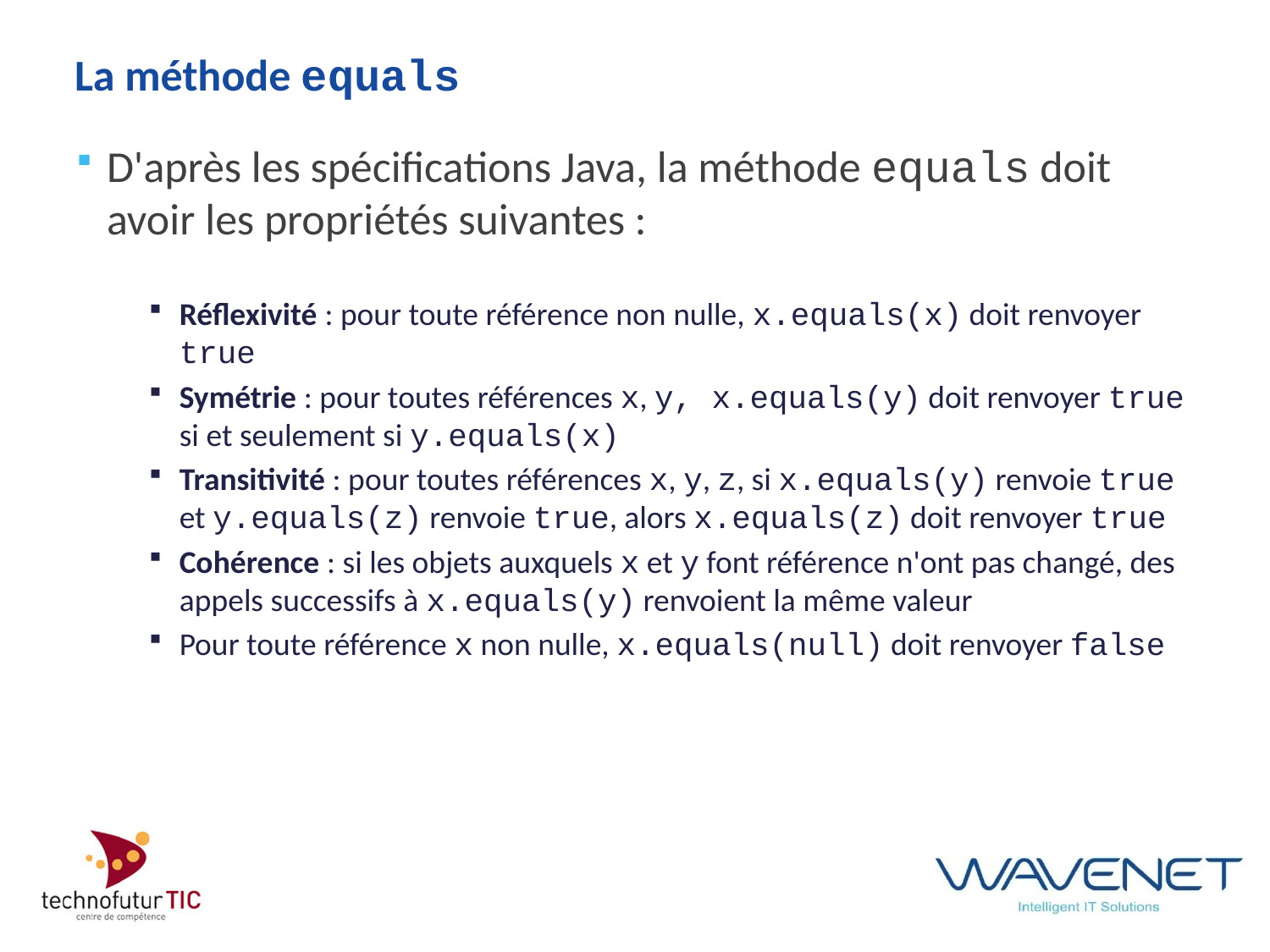

# La méthode equals
D'après les spécifications Java, la méthode equals doit avoir les propriétés suivantes :

Réflexivité : pour toute référence non nulle, x.equals(x) doit renvoyer true
Symétrie : pour toutes références x, y, x.equals(y) doit renvoyer true si et seulement si y.equals(x)
Transitivité : pour toutes références x, y, z, si x.equals(y) renvoie true et y.equals(z) renvoie true, alors x.equals(z) doit renvoyer true
Cohérence : si les objets auxquels x et y font référence n'ont pas changé, des appels successifs à x.equals(y) renvoient la même valeur
Pour toute référence x non nulle, x.equals(null) doit renvoyer false